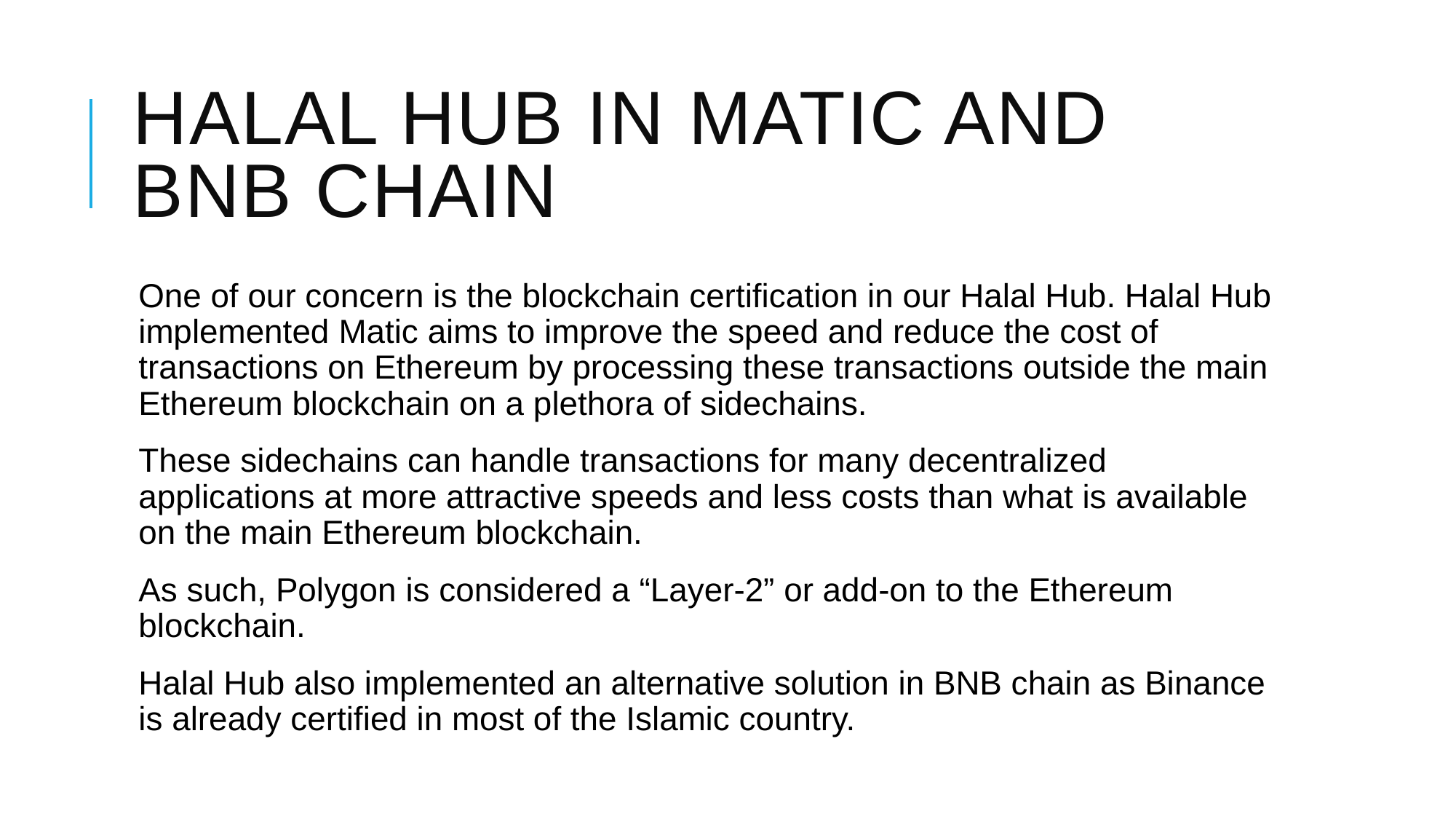

# Halal hub in MaTIC and bnb chain
One of our concern is the blockchain certification in our Halal Hub. Halal Hub implemented Matic aims to improve the speed and reduce the cost of transactions on Ethereum by processing these transactions outside the main Ethereum blockchain on a plethora of sidechains.
These sidechains can handle transactions for many decentralized applications at more attractive speeds and less costs than what is available on the main Ethereum blockchain.
As such, Polygon is considered a “Layer-2” or add-on to the Ethereum blockchain.
Halal Hub also implemented an alternative solution in BNB chain as Binance is already certified in most of the Islamic country.